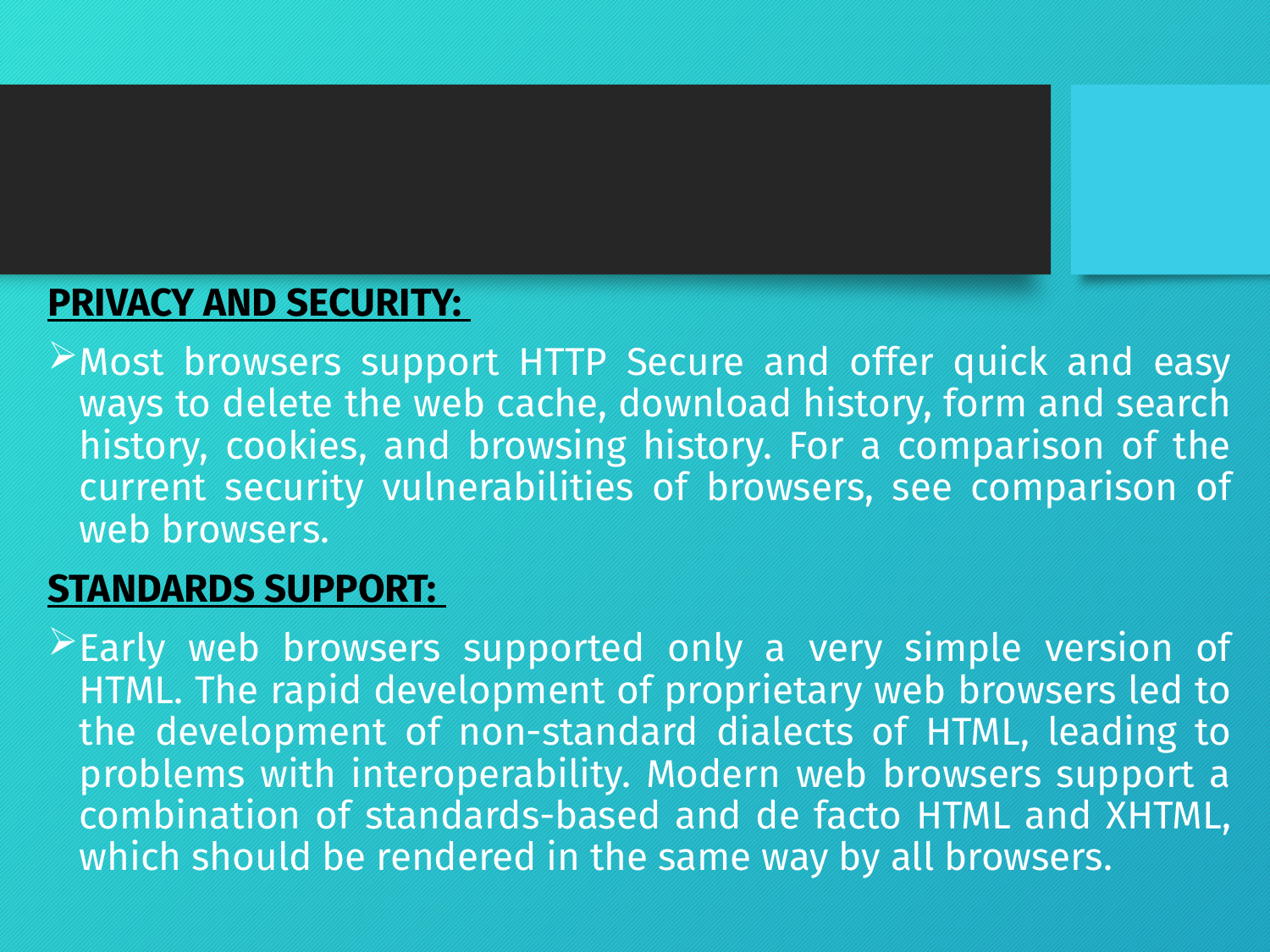

#
PRIVACY AND SECURITY:
Most browsers support HTTP Secure and offer quick and easy ways to delete the web cache, download history, form and search history, cookies, and browsing history. For a comparison of the current security vulnerabilities of browsers, see comparison of web browsers.
STANDARDS SUPPORT:
Early web browsers supported only a very simple version of HTML. The rapid development of proprietary web browsers led to the development of non-standard dialects of HTML, leading to problems with interoperability. Modern web browsers support a combination of standards-based and de facto HTML and XHTML, which should be rendered in the same way by all browsers.